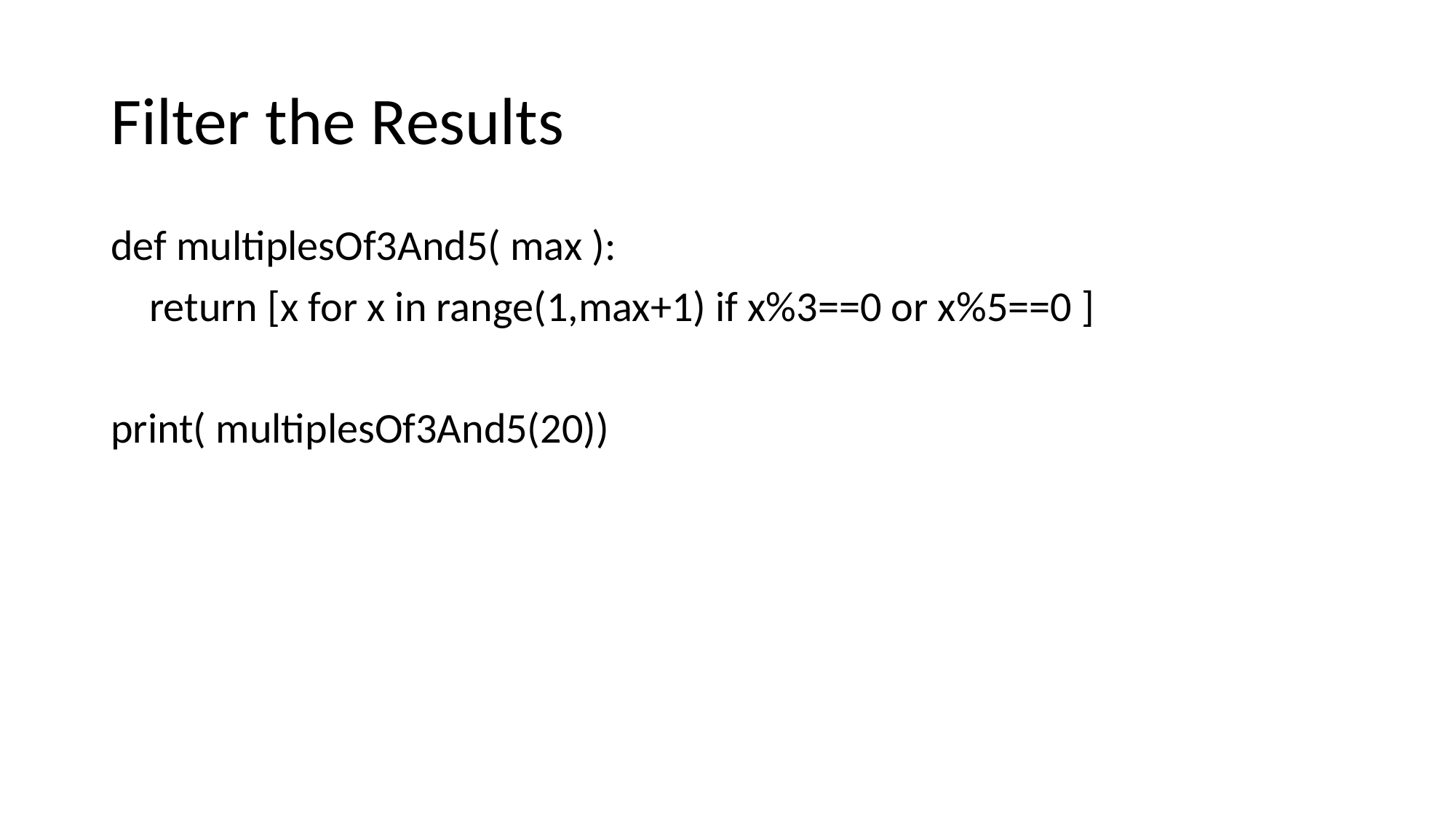

# Filter the Results
def multiplesOf3And5( max ):
    return [x for x in range(1,max+1) if x%3==0 or x%5==0 ]

print( multiplesOf3And5(20))